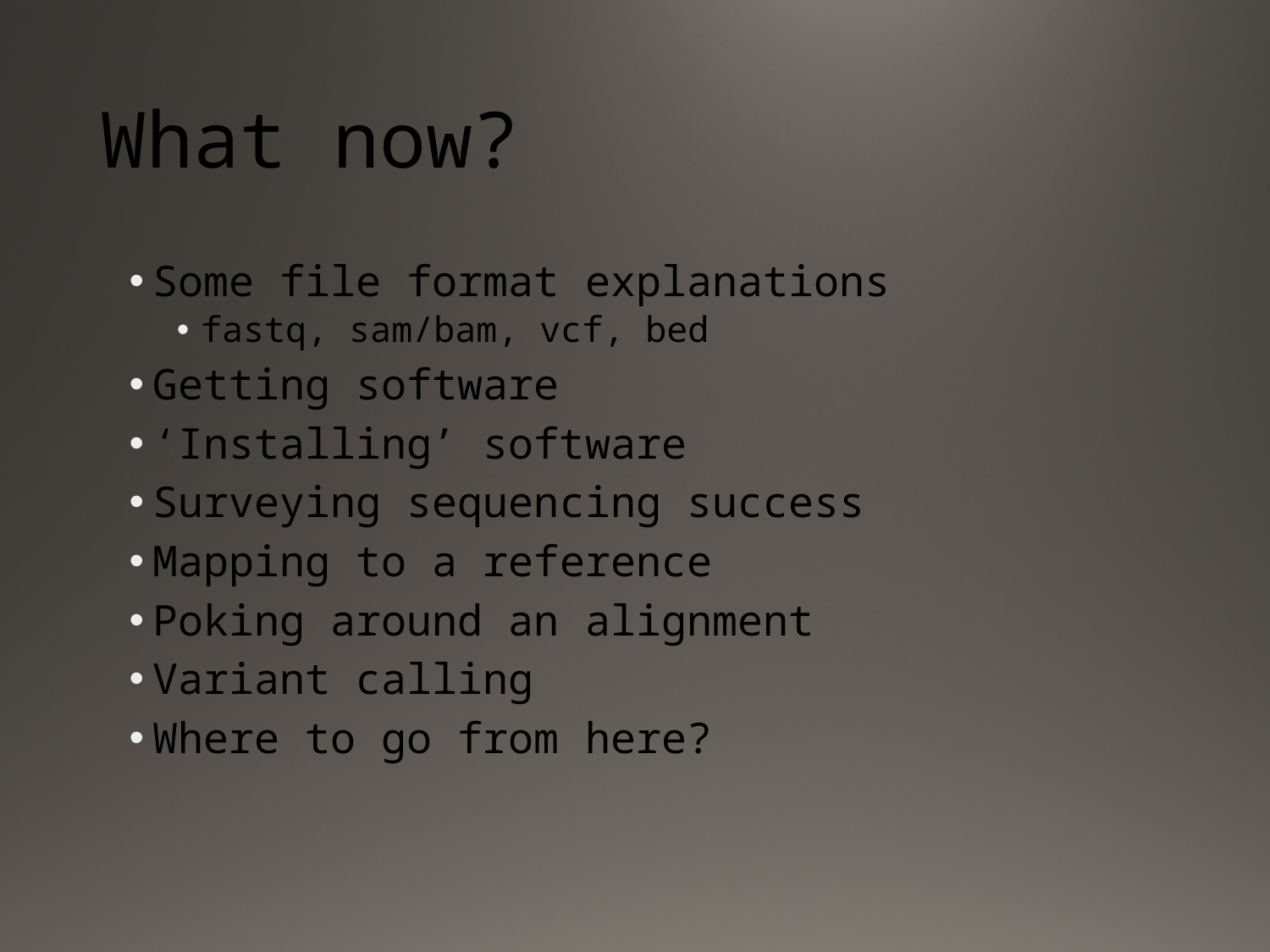

# What now?
Some file format explanations
fastq, sam/bam, vcf, bed
Getting software
‘Installing’ software
Surveying sequencing success
Mapping to a reference
Poking around an alignment
Variant calling
Where to go from here?